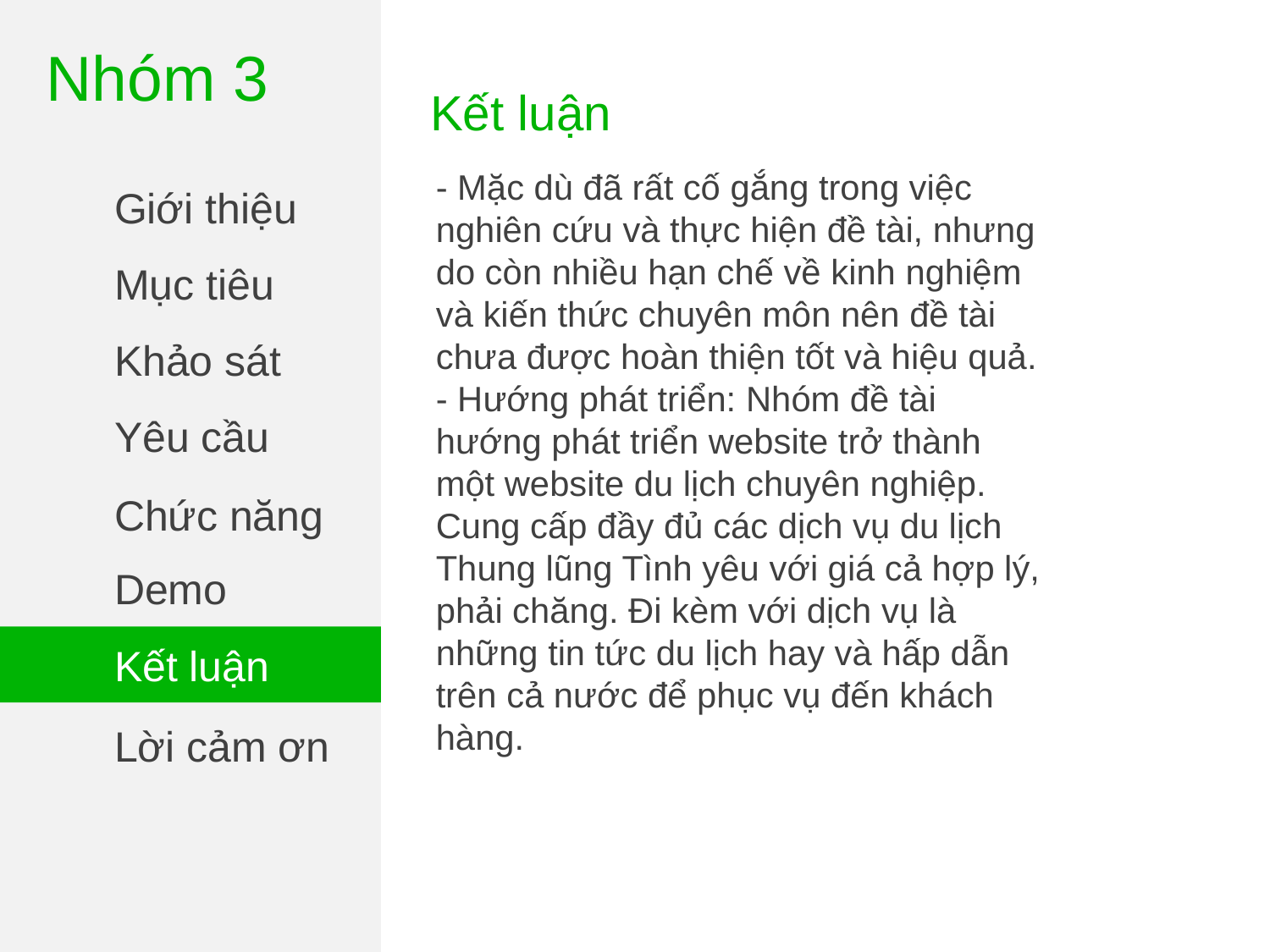

Nhóm 3
Kết luận
- Mặc dù đã rất cố gắng trong việc nghiên cứu và thực hiện đề tài, nhưng do còn nhiều hạn chế về kinh nghiệm và kiến thức chuyên môn nên đề tài chưa được hoàn thiện tốt và hiệu quả.
- Hướng phát triển: Nhóm đề tài hướng phát triển website trở thành một website du lịch chuyên nghiệp. Cung cấp đầy đủ các dịch vụ du lịch Thung lũng Tình yêu với giá cả hợp lý, phải chăng. Đi kèm với dịch vụ là những tin tức du lịch hay và hấp dẫn trên cả nước để phục vụ đến khách hàng.
Giới thiệu
Mục tiêu
Khảo sát
Yêu cầu
Chức năng
Demo
Kết luận
Lời cảm ơn